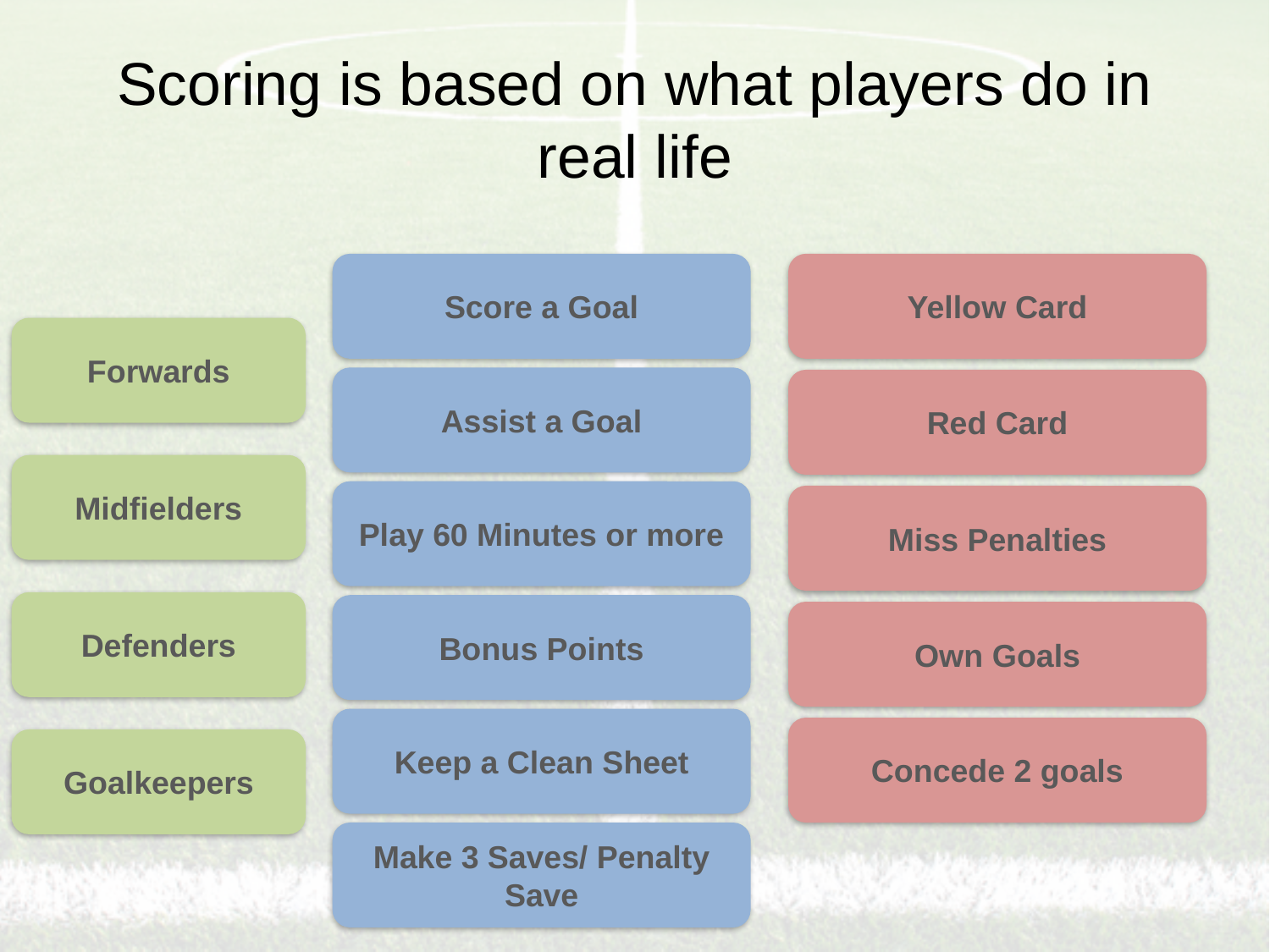

# Scoring is based on what players do in real life
Score a Goal
Yellow Card
Forwards
Assist a Goal
Red Card
Midfielders
Play 60 Minutes or more
Miss Penalties
Defenders
Bonus Points
Own Goals
Keep a Clean Sheet
Concede 2 goals
Goalkeepers
Make 3 Saves/ Penalty Save